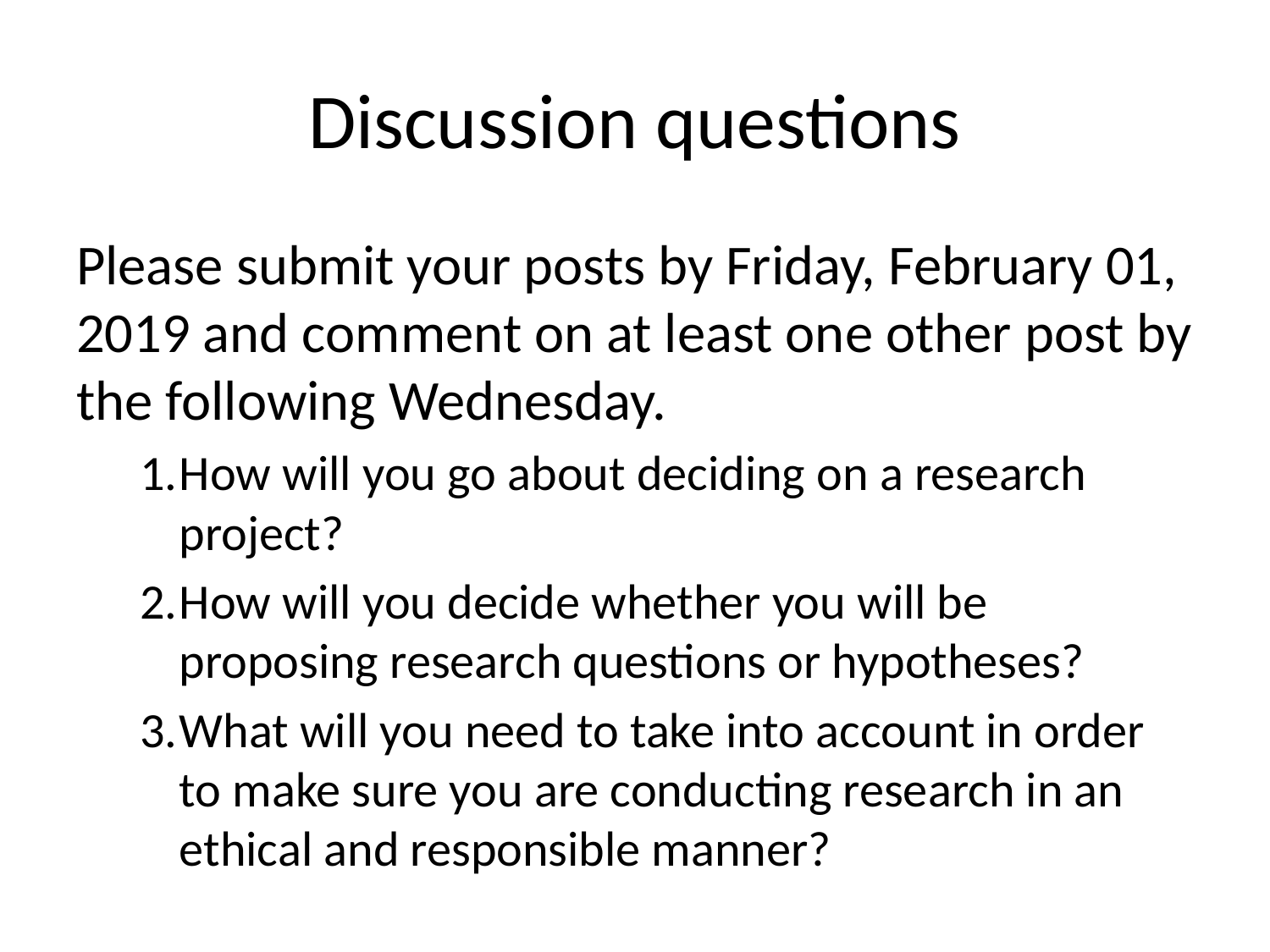

# Discussion questions
Please submit your posts by Friday, February 01, 2019 and comment on at least one other post by the following Wednesday.
How will you go about deciding on a research project?
How will you decide whether you will be proposing research questions or hypotheses?
What will you need to take into account in order to make sure you are conducting research in an ethical and responsible manner?